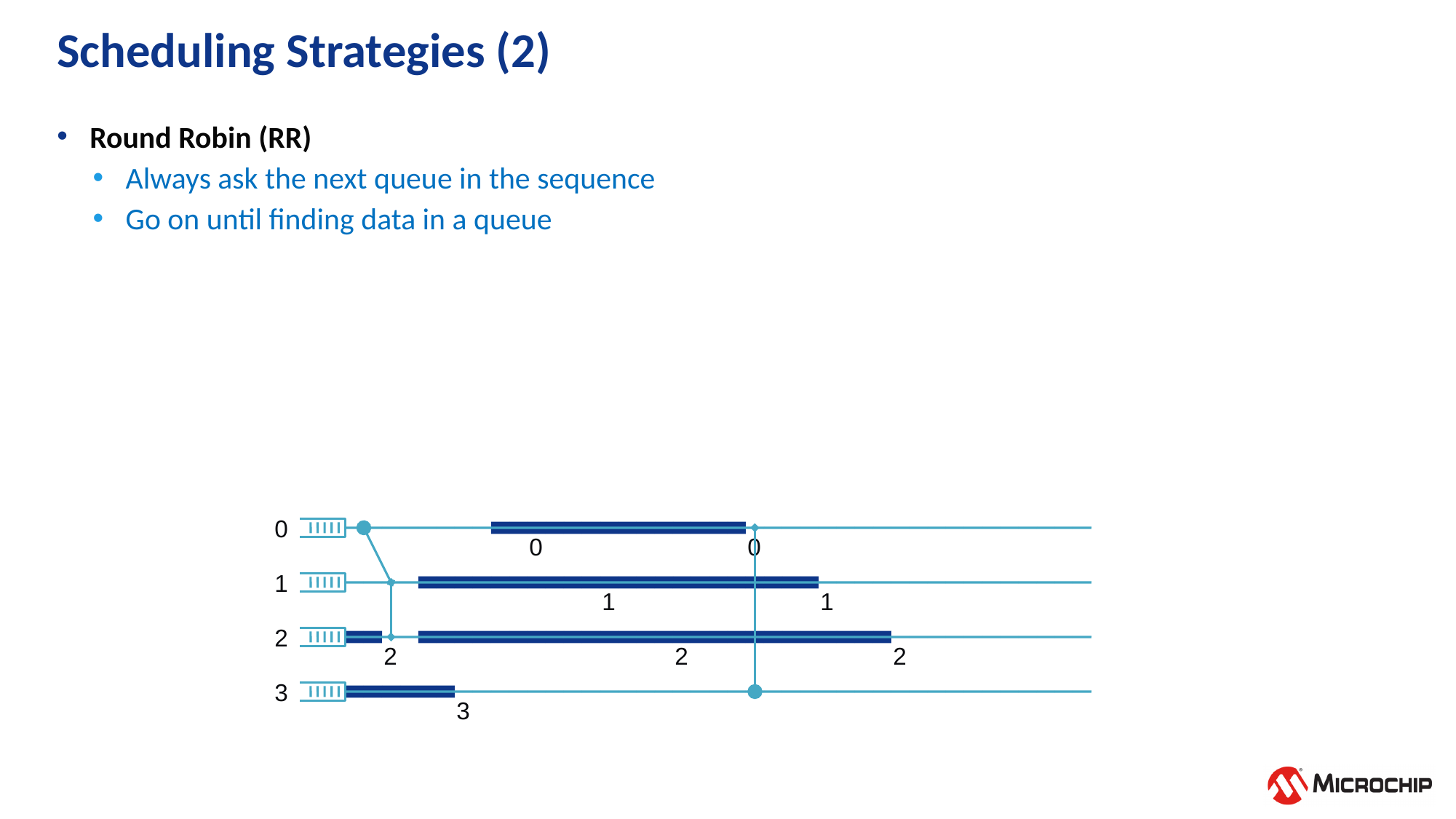

# Scheduling Strategies (2)
Round Robin (RR)
Always ask the next queue in the sequence
Go on until finding data in a queue
0

0
0
0
0
0
0
0
0
0
0

1

1
1
1
1
1
1
1
1
1
1

2

2
2
2
2
2
2
2
2
2
2

3

3
3
3
3
3
3
3
3
3
3